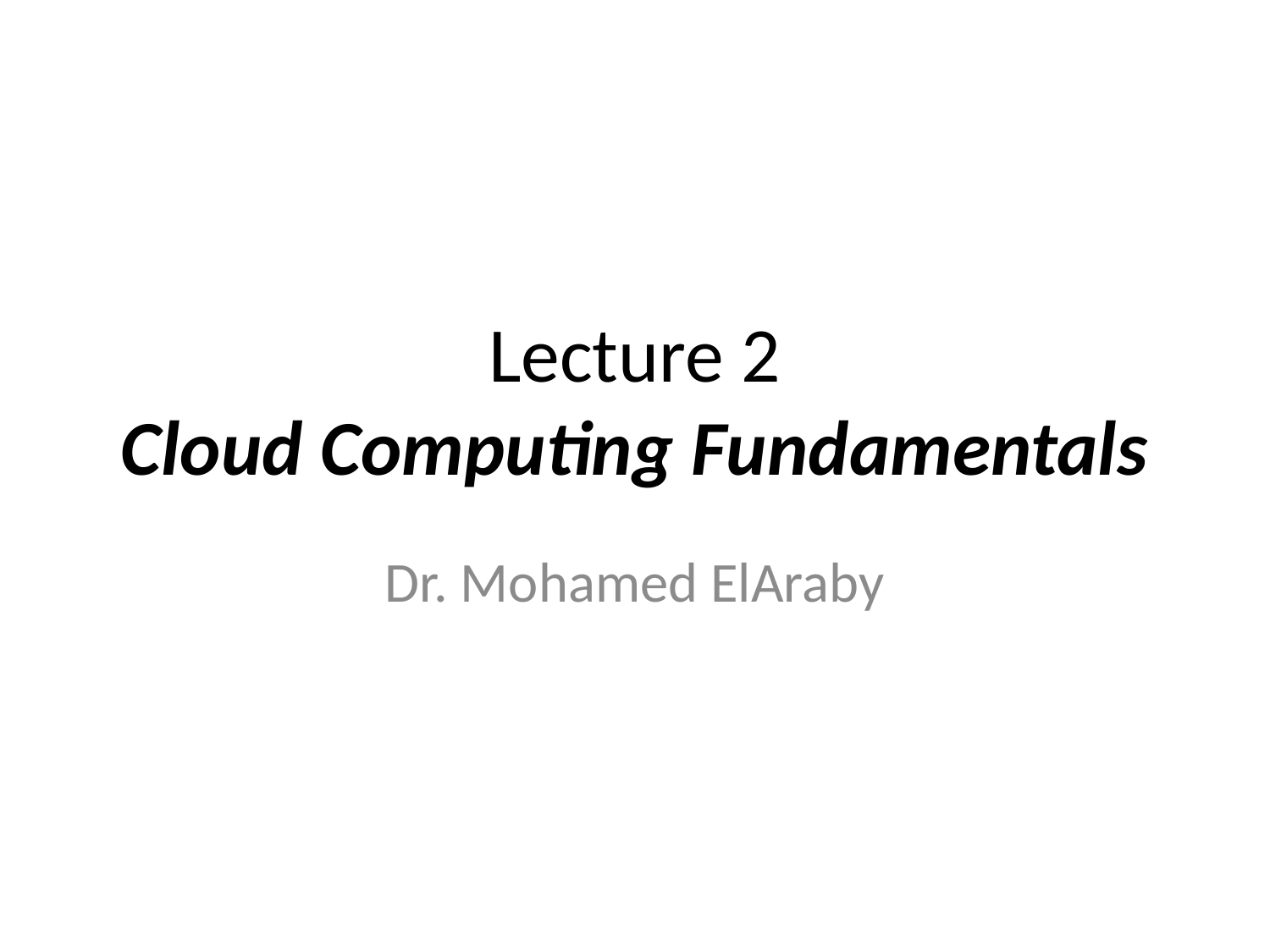

# Lecture 2 Cloud Computing Fundamentals
Dr. Mohamed ElAraby